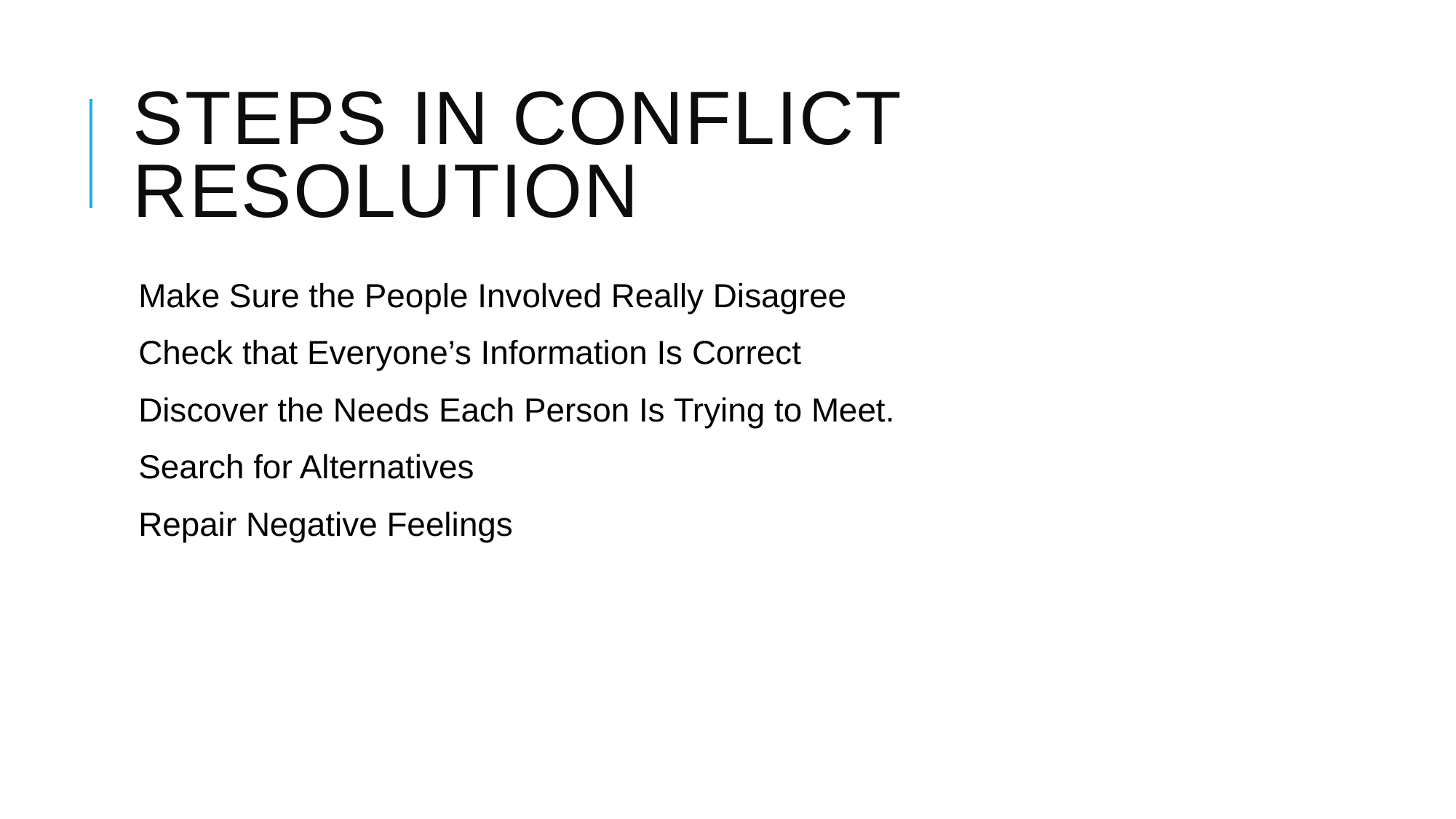

# Steps in Conflict Resolution
Make Sure the People Involved Really Disagree
Check that Everyone’s Information Is Correct
Discover the Needs Each Person Is Trying to Meet.
Search for Alternatives
Repair Negative Feelings